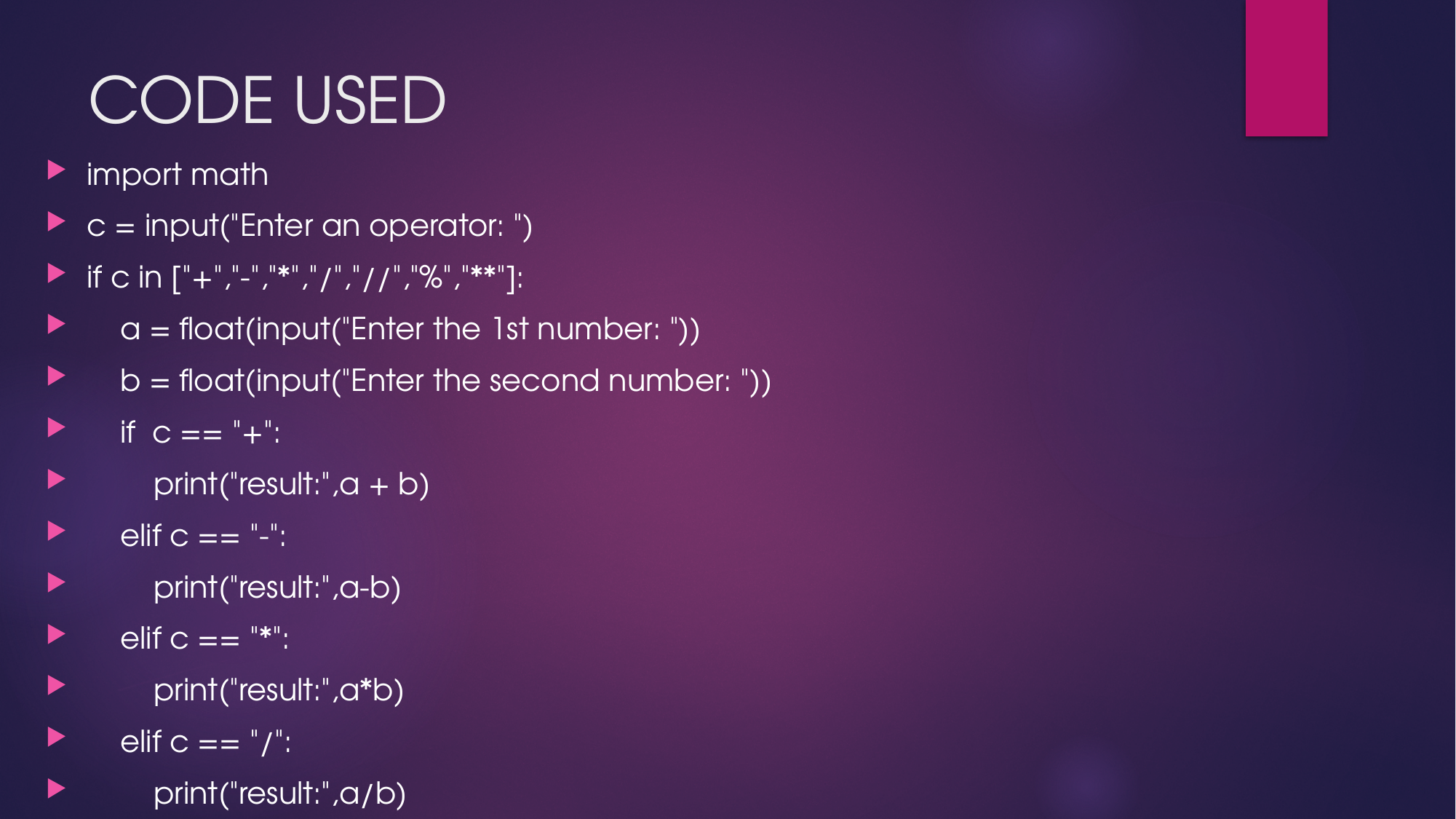

# CODE USED
import math
c = input("Enter an operator: ")
if c in ["+","-","*","/","//","%","**"]:
    a = float(input("Enter the 1st number: "))
    b = float(input("Enter the second number: "))
    if  c == "+":
        print("result:",a + b)
    elif c == "-":
        print("result:",a-b)
    elif c == "*":
        print("result:",a*b)
    elif c == "/":
        print("result:",a/b)